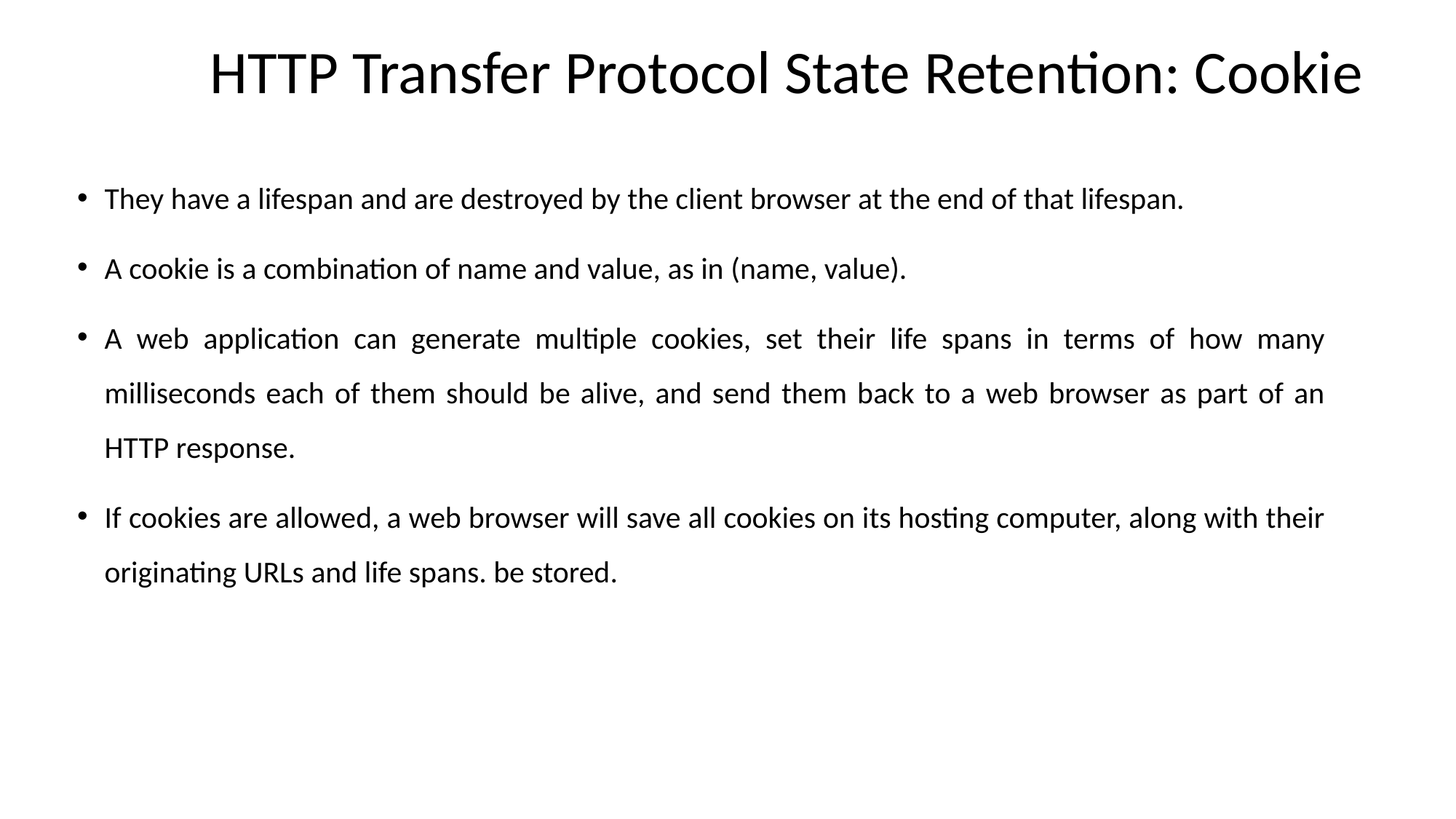

# HTTP Transfer Protocol State Retention: Cookie
They have a lifespan and are destroyed by the client browser at the end of that lifespan.
A cookie is a combination of name and value, as in (name, value).
A web application can generate multiple cookies, set their life spans in terms of how many milliseconds each of them should be alive, and send them back to a web browser as part of an HTTP response.
If cookies are allowed, a web browser will save all cookies on its hosting computer, along with their originating URLs and life spans. be stored.